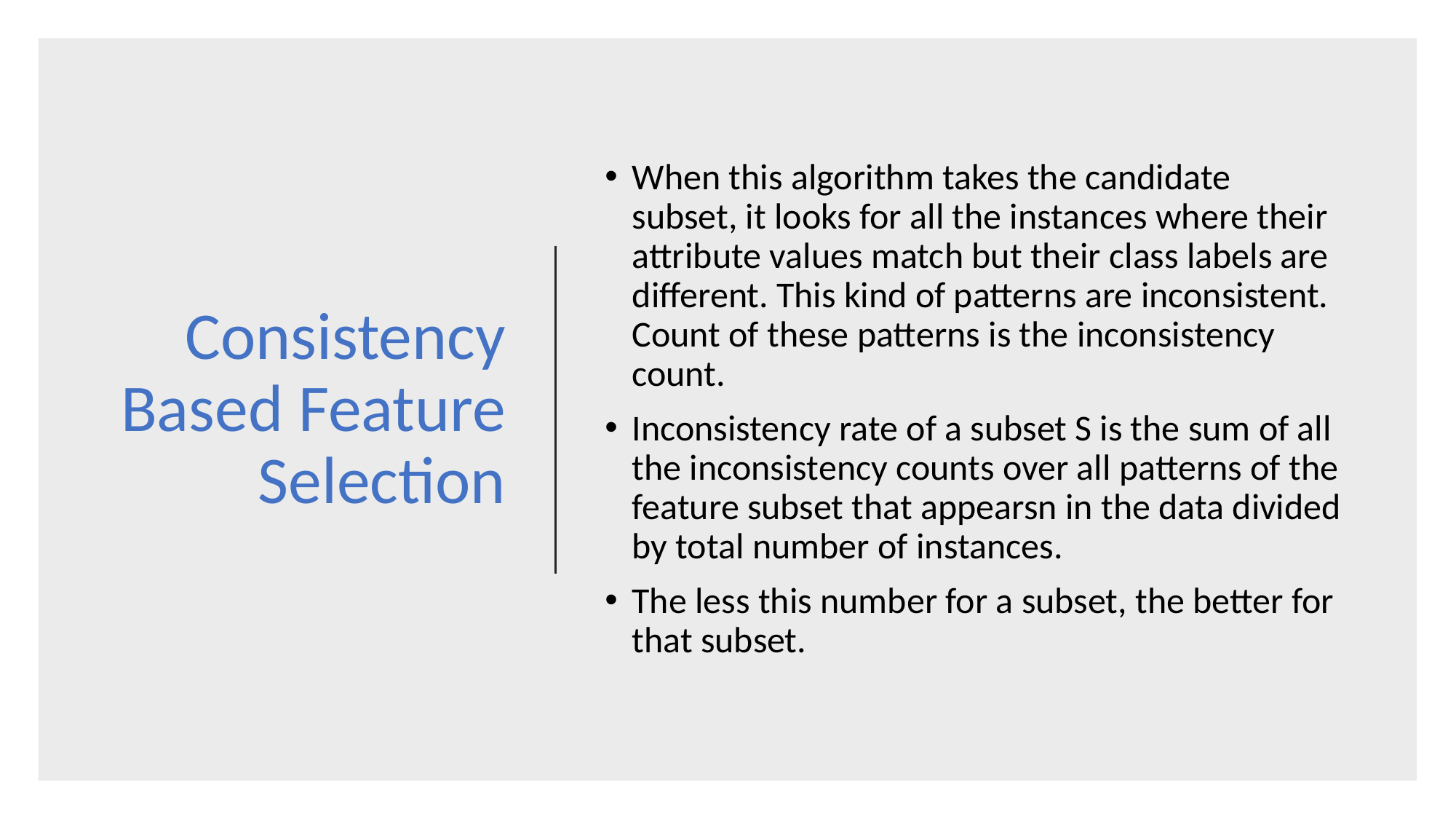

# Consistency Based Feature Selection
When this algorithm takes the candidate subset, it looks for all the instances where their attribute values match but their class labels are different. This kind of patterns are inconsistent. Count of these patterns is the inconsistency count.
Inconsistency rate of a subset S is the sum of all the inconsistency counts over all patterns of the feature subset that appearsn in the data divided by total number of instances.
The less this number for a subset, the better for that subset.